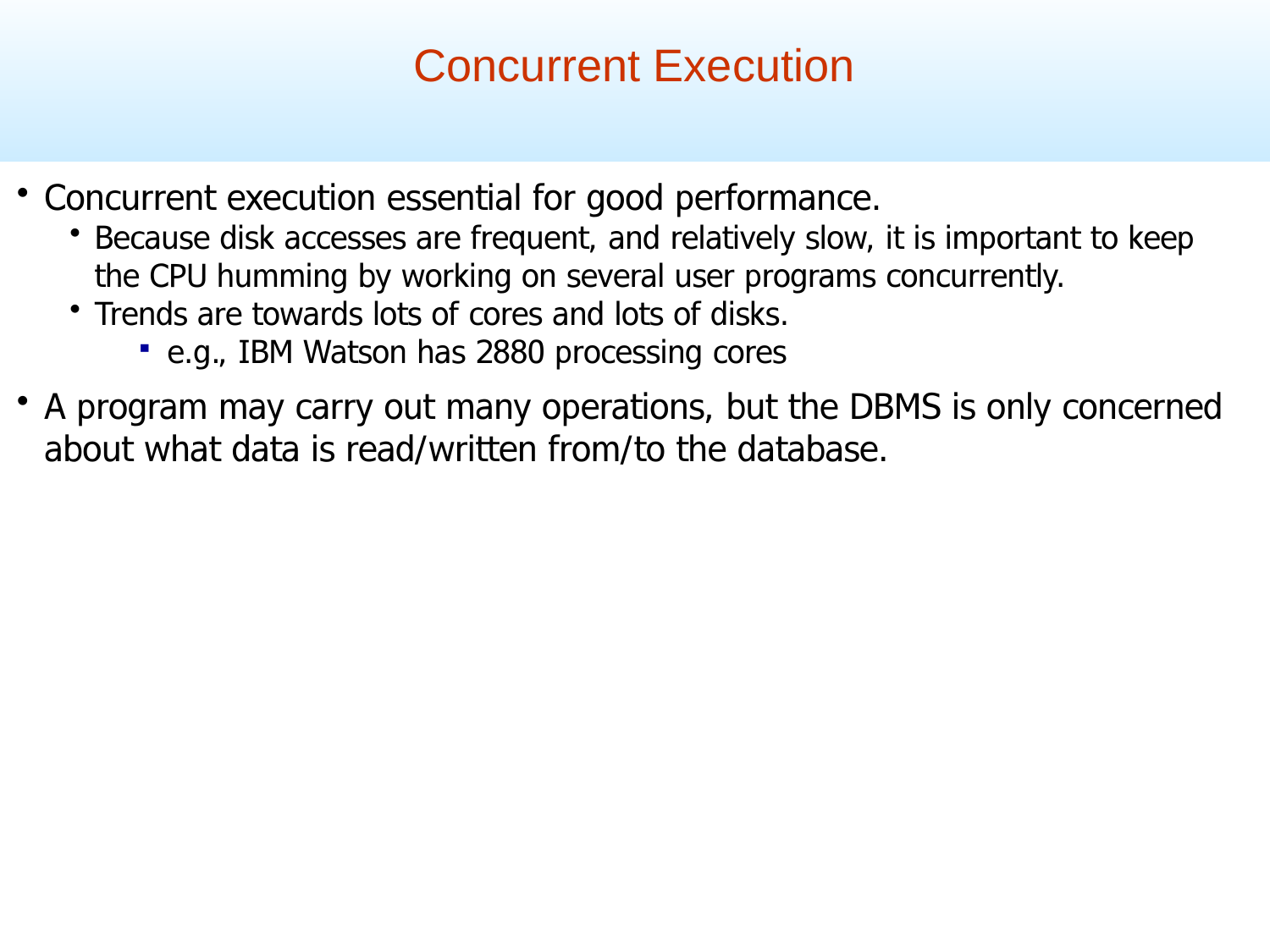

Concurrent Execution
Concurrent execution essential for good performance.
Because disk accesses are frequent, and relatively slow, it is important to keep the CPU humming by working on several user programs concurrently.
Trends are towards lots of cores and lots of disks.
e.g., IBM Watson has 2880 processing cores
A program may carry out many operations, but the DBMS is only concerned about what data is read/written from/to the database.
4